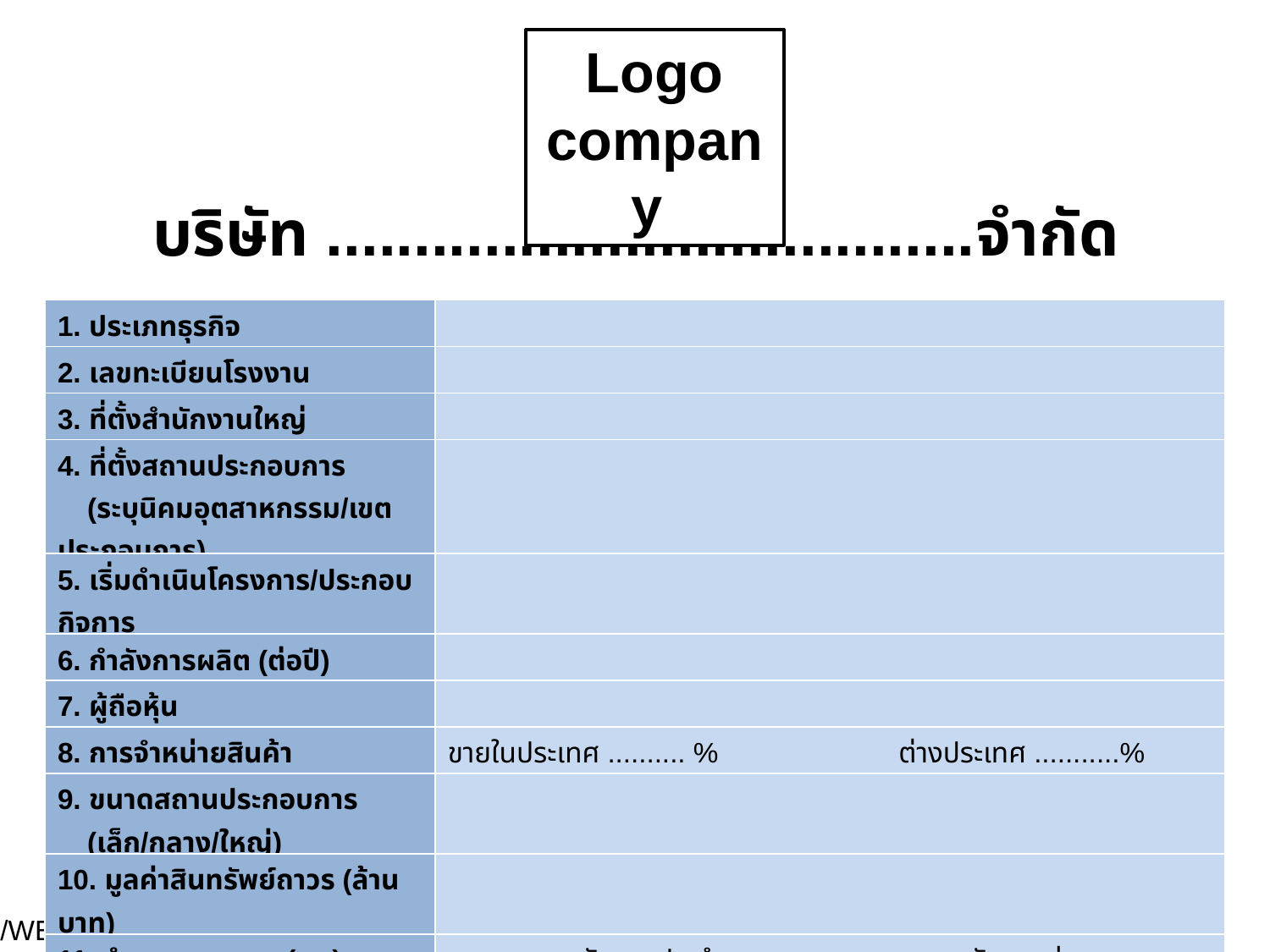

Logo company
บริษัท .....................................จำกัด
| 1. ประเภทธุรกิจ |  |
| --- | --- |
| 2. เลขทะเบียนโรงงาน |  |
| 3. ที่ตั้งสำนักงานใหญ่ |  |
| 4. ที่ตั้งสถานประกอบการ (ระบุนิคมอุตสาหกรรม/เขตประกอบการ) |  |
| 5. เริ่มดำเนินโครงการ/ประกอบกิจการ |  |
| 6. กำลังการผลิต (ต่อปี) |  |
| 7. ผู้ถือหุ้น |  |
| 8. การจำหน่ายสินค้า | ขายในประเทศ .......... % ต่างประเทศ ...........% |
| 9. ขนาดสถานประกอบการ (เล็ก/กลาง/ใหญ่) |  |
| 10. มูลค่าสินทรัพย์ถาวร (ล้านบาท) |  |
| 11. จำนวนบุคลากร (คน) | พนักงานประจำ .......... คน พนักงานคู่ธุรกิจ(Outsource) .......... คน |
2